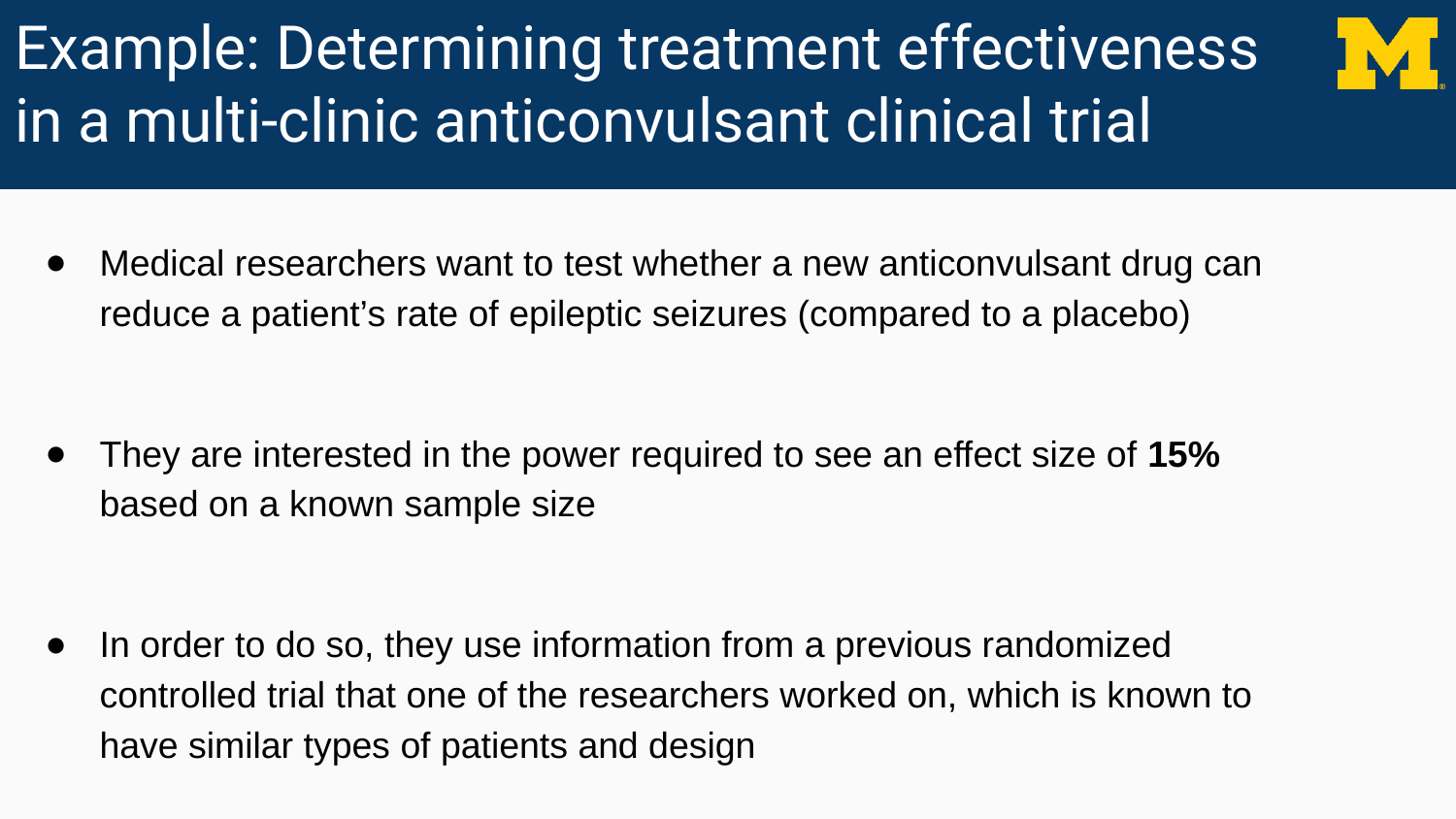

# Example: Determining treatment effectiveness in a multi-clinic anticonvulsant clinical trial
Medical researchers want to test whether a new anticonvulsant drug can reduce a patient’s rate of epileptic seizures (compared to a placebo)

They are interested in the power required to see an effect size of 15% based on a known sample size

In order to do so, they use information from a previous randomized controlled trial that one of the researchers worked on, which is known to have similar types of patients and design